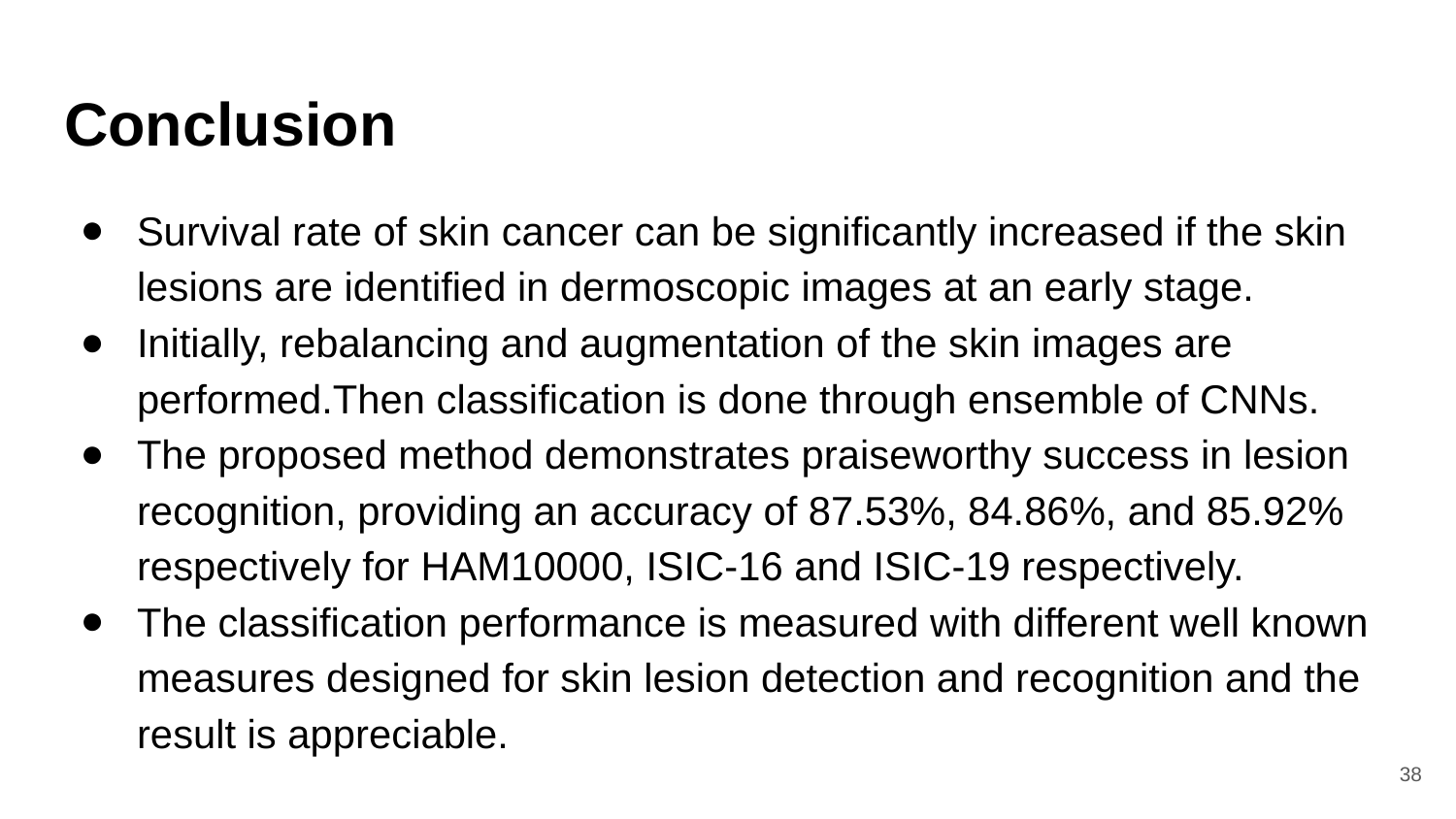

# Conclusion
Survival rate of skin cancer can be significantly increased if the skin lesions are identified in dermoscopic images at an early stage.
Initially, rebalancing and augmentation of the skin images are performed.Then classification is done through ensemble of CNNs.
The proposed method demonstrates praiseworthy success in lesion recognition, providing an accuracy of 87.53%, 84.86%, and 85.92% respectively for HAM10000, ISIC-16 and ISIC-19 respectively.
The classification performance is measured with different well known measures designed for skin lesion detection and recognition and the result is appreciable.

38